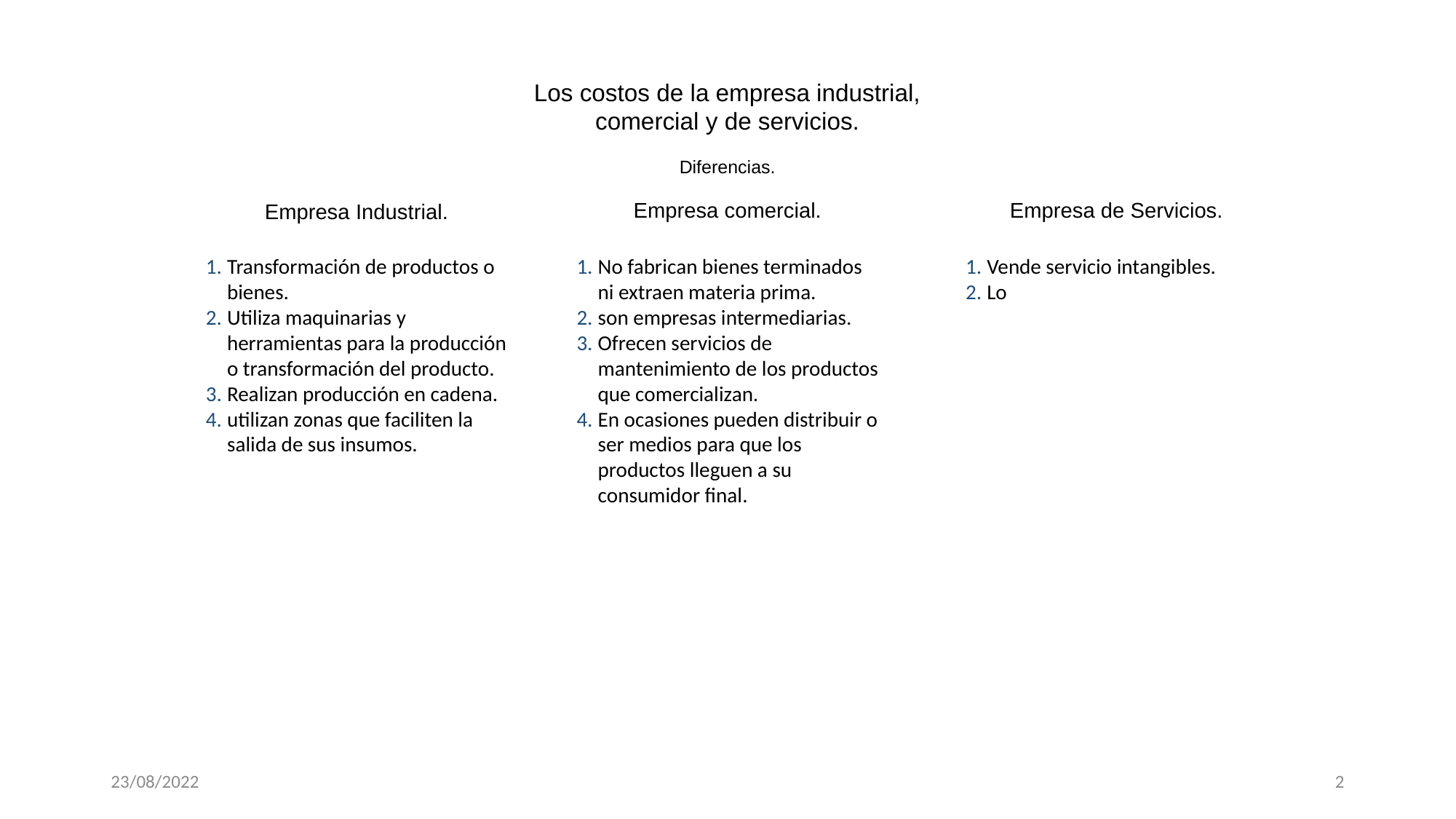

Los costos de la empresa industrial, comercial y de servicios.
Diferencias.
Empresa comercial.
Empresa de Servicios.
Empresa Industrial.
Transformación de productos o bienes.
Utiliza maquinarias y herramientas para la producción o transformación del producto.
Realizan producción en cadena.
utilizan zonas que faciliten la salida de sus insumos.

No fabrican bienes terminados ni extraen materia prima.
son empresas intermediarias.
Ofrecen servicios de mantenimiento de los productos que comercializan.
En ocasiones pueden distribuir o ser medios para que los productos lleguen a su consumidor final.
Vende servicio intangibles.
Lo
23/08/2022

2